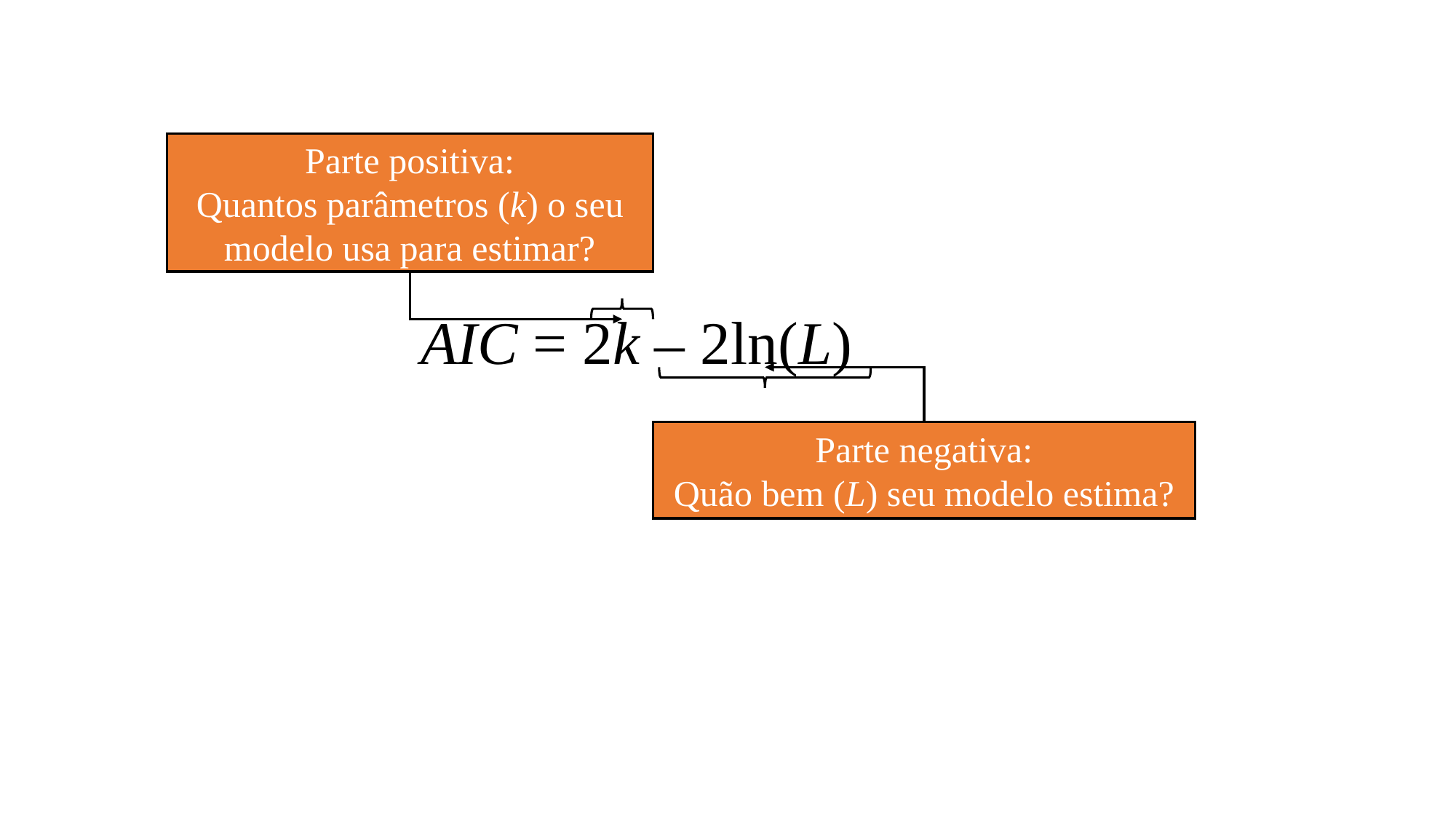

Parte positiva:
Quantos parâmetros (k) o seu modelo usa para estimar?

AIC = 2k – 2ln(L)
Parte negativa:
Quão bem (L) seu modelo estima?